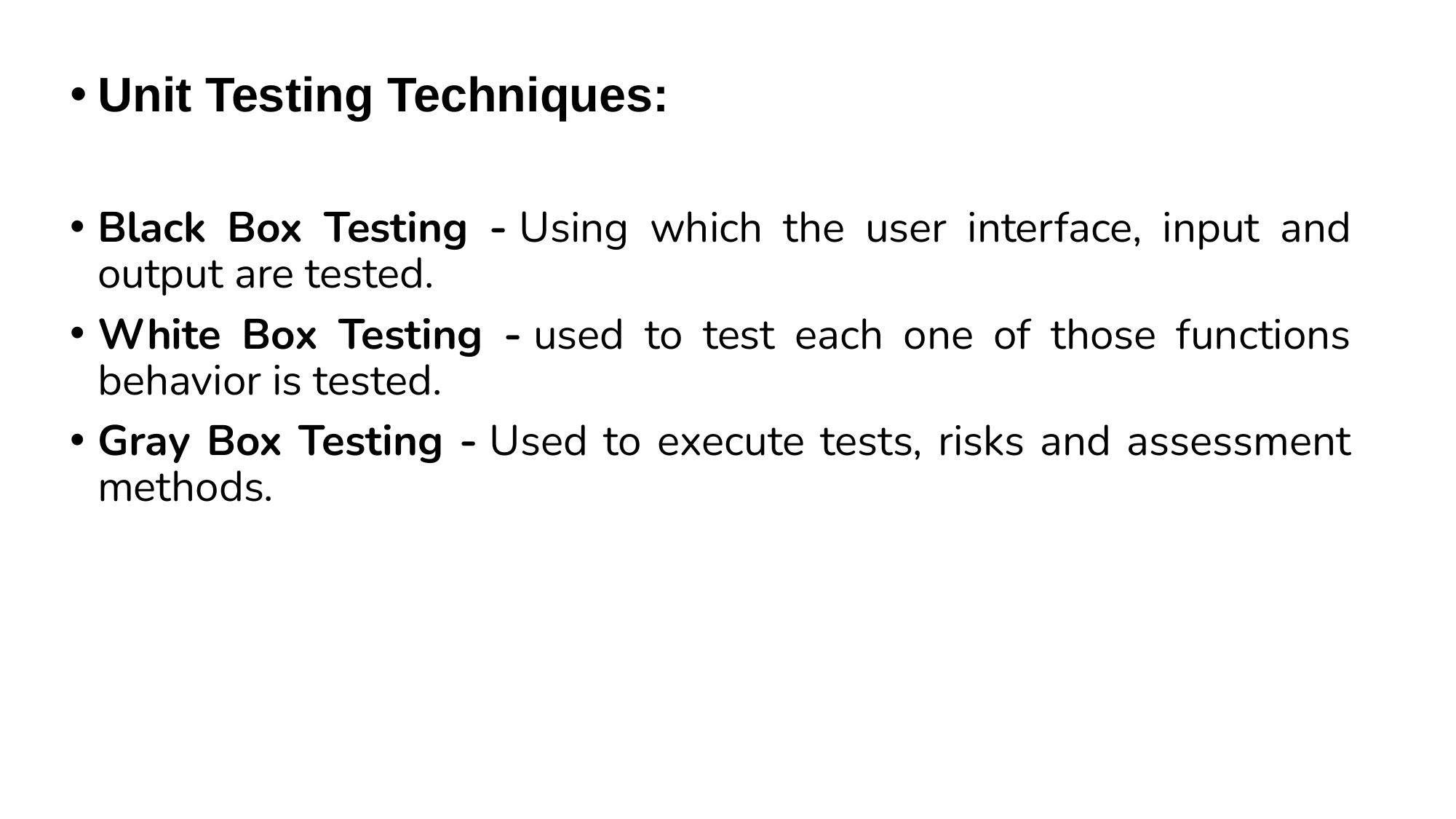

Unit Testing Techniques:

Black Box Testing - Using which the user interface, input and output are tested.
White Box Testing - used to test each one of those functions behavior is tested.
Gray Box Testing - Used to execute tests, risks and assessment methods.